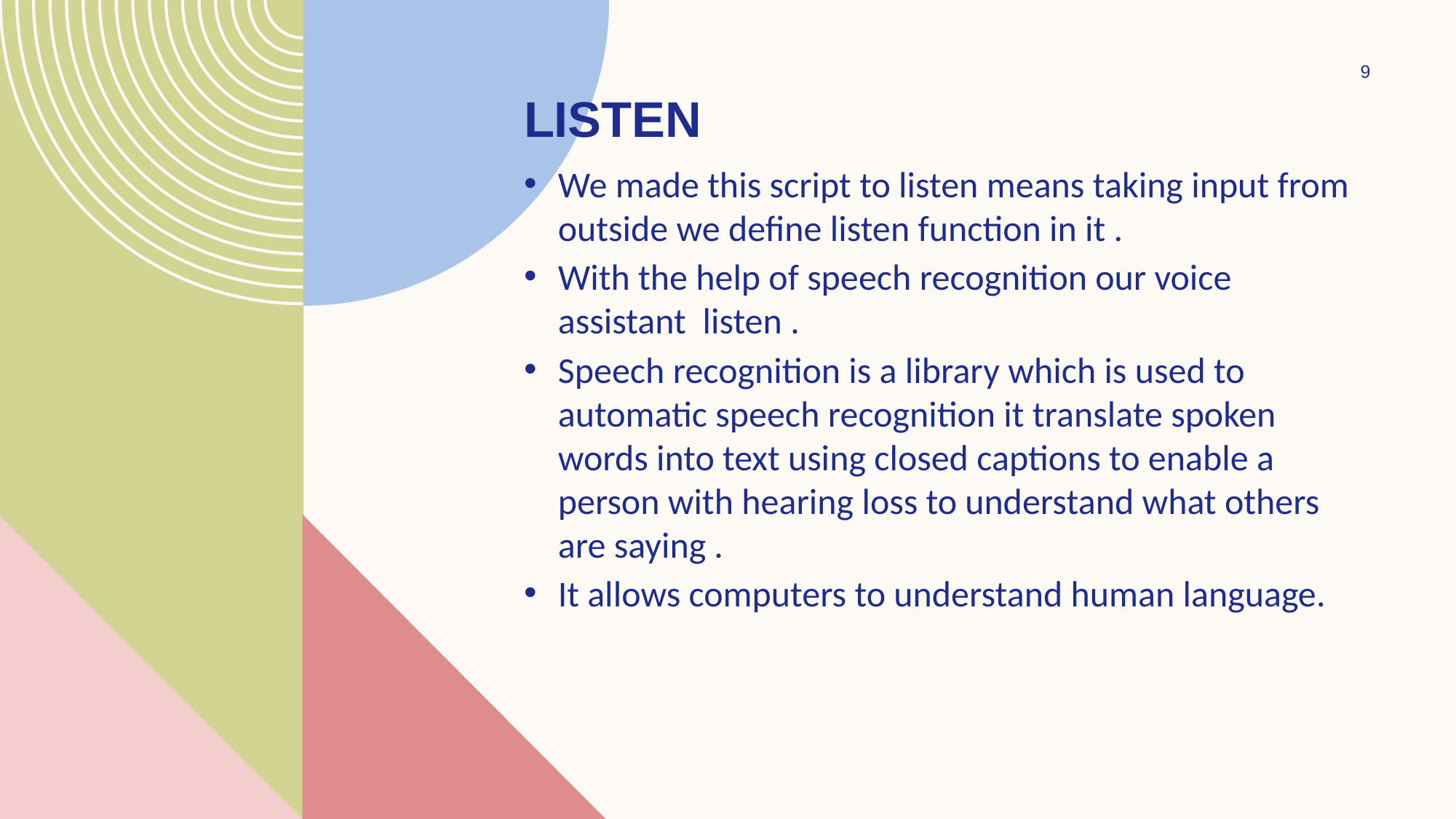

9
# listen
We made this script to listen means taking input from outside we define listen function in it .
With the help of speech recognition our voice assistant  listen .
Speech recognition is a library which is used to automatic speech recognition it translate spoken words into text using closed captions to enable a person with hearing loss to understand what others are saying .
It allows computers to understand human language.